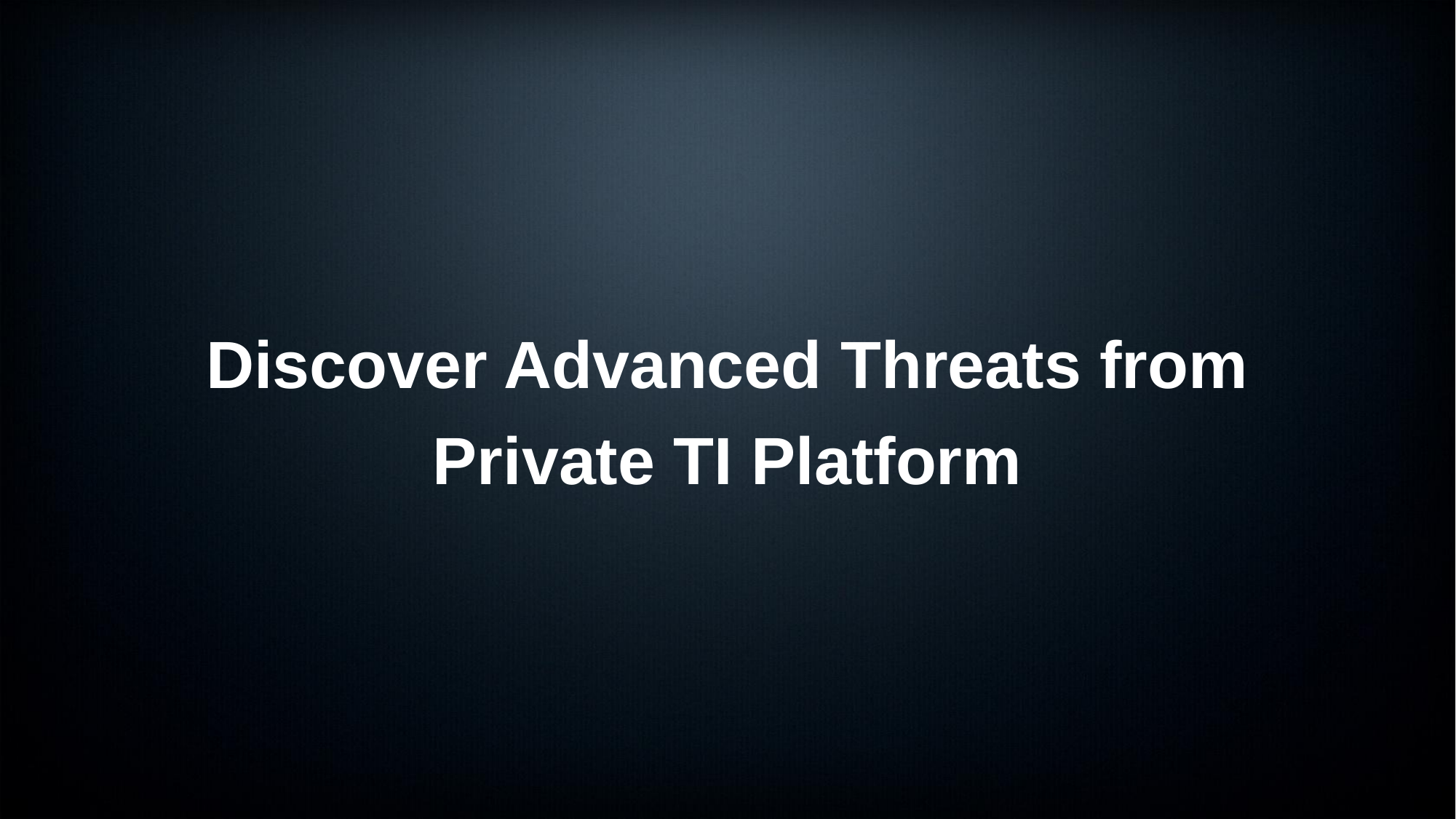

Discover Advanced Threats from
Private TI Platform